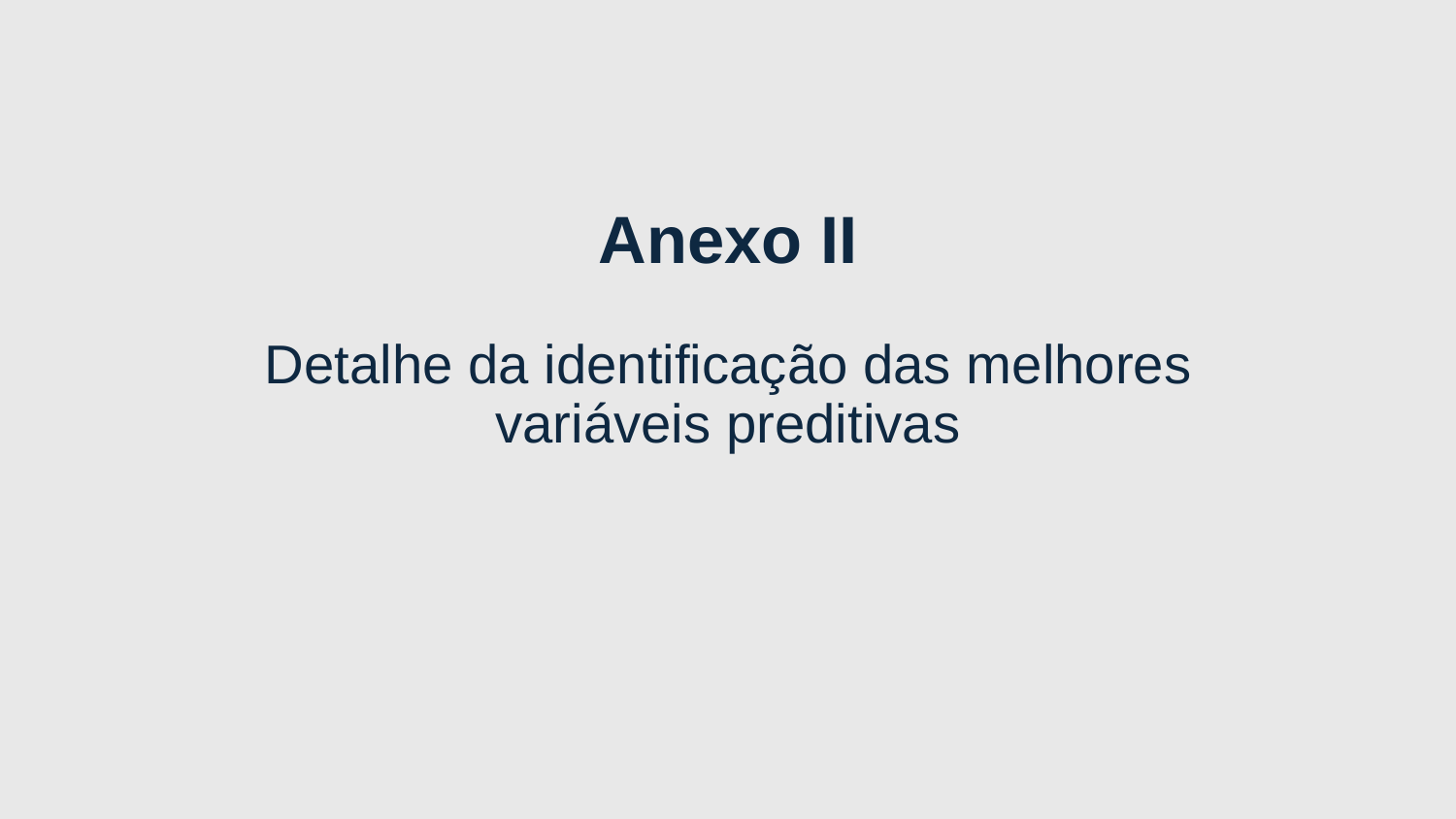

# Anexo II Detalhe da identificação das melhores variáveis preditivas